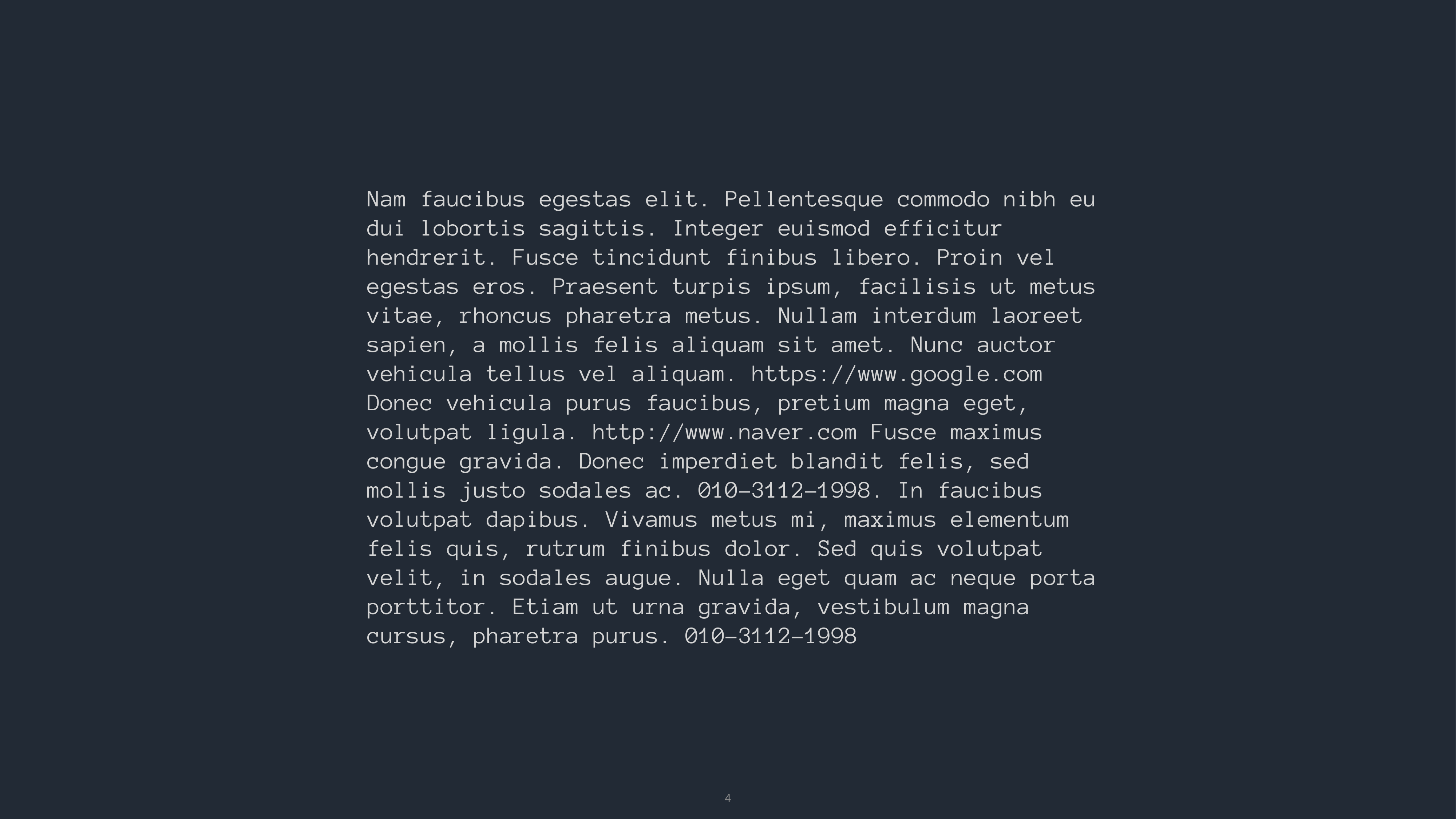

Nam faucibus egestas elit. Pellentesque commodo nibh eu dui lobortis sagittis. Integer euismod efficitur hendrerit. Fusce tincidunt finibus libero. Proin vel egestas eros. Praesent turpis ipsum, facilisis ut metus vitae, rhoncus pharetra metus. Nullam interdum laoreet sapien, a mollis felis aliquam sit amet. Nunc auctor vehicula tellus vel aliquam. https://www.google.com Donec vehicula purus faucibus, pretium magna eget, volutpat ligula. http://www.naver.com Fusce maximus congue gravida. Donec imperdiet blandit felis, sed mollis justo sodales ac. 010-3112-1998. In faucibus volutpat dapibus. Vivamus metus mi, maximus elementum felis quis, rutrum finibus dolor. Sed quis volutpat velit, in sodales augue. Nulla eget quam ac neque porta porttitor. Etiam ut urna gravida, vestibulum magna cursus, pharetra purus. 010-3112-1998
4